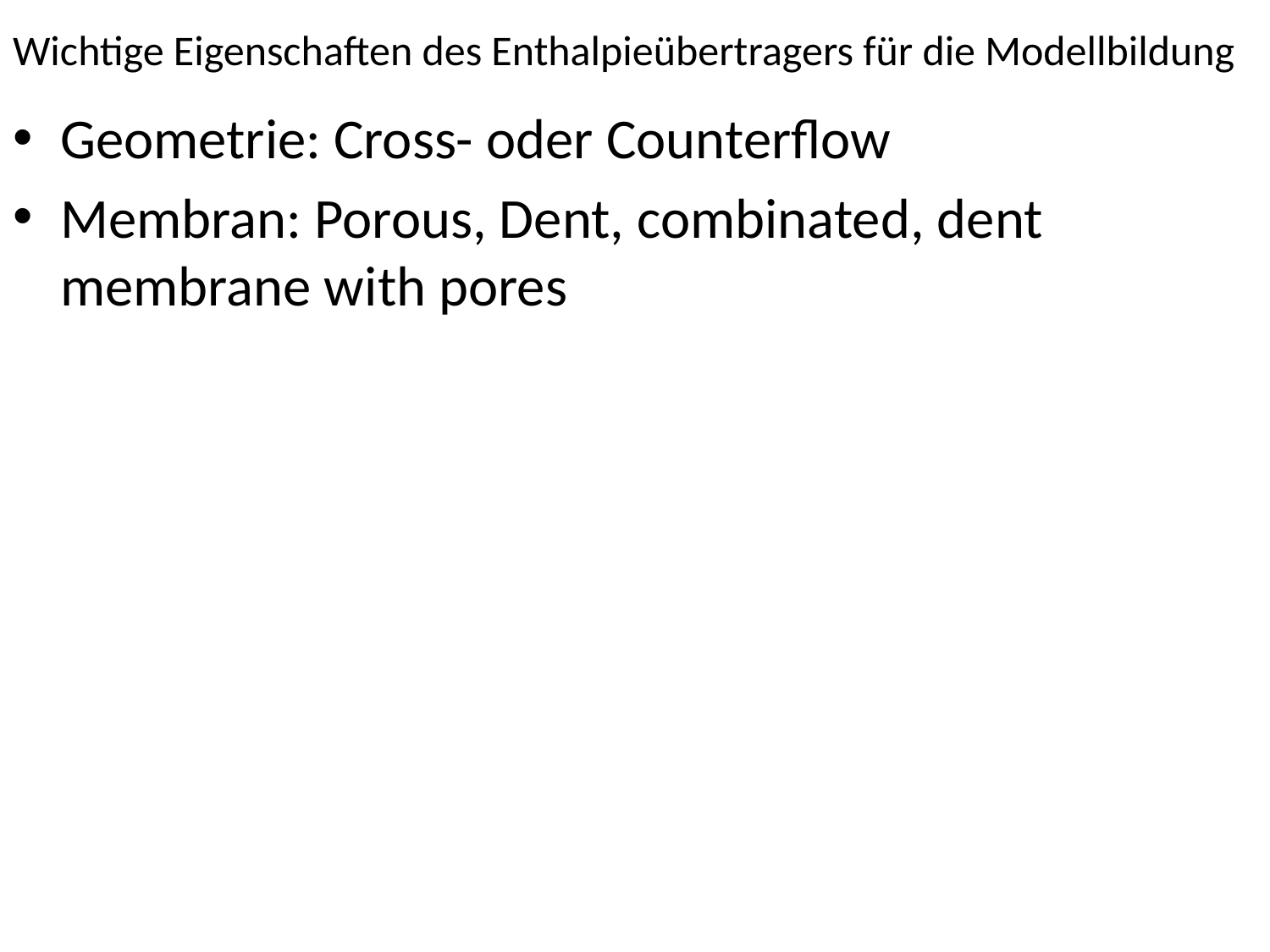

# Wichtige Eigenschaften des Enthalpieübertragers für die Modellbildung
Geometrie: Cross- oder Counterflow
Membran: Porous, Dent, combinated, dent membrane with pores